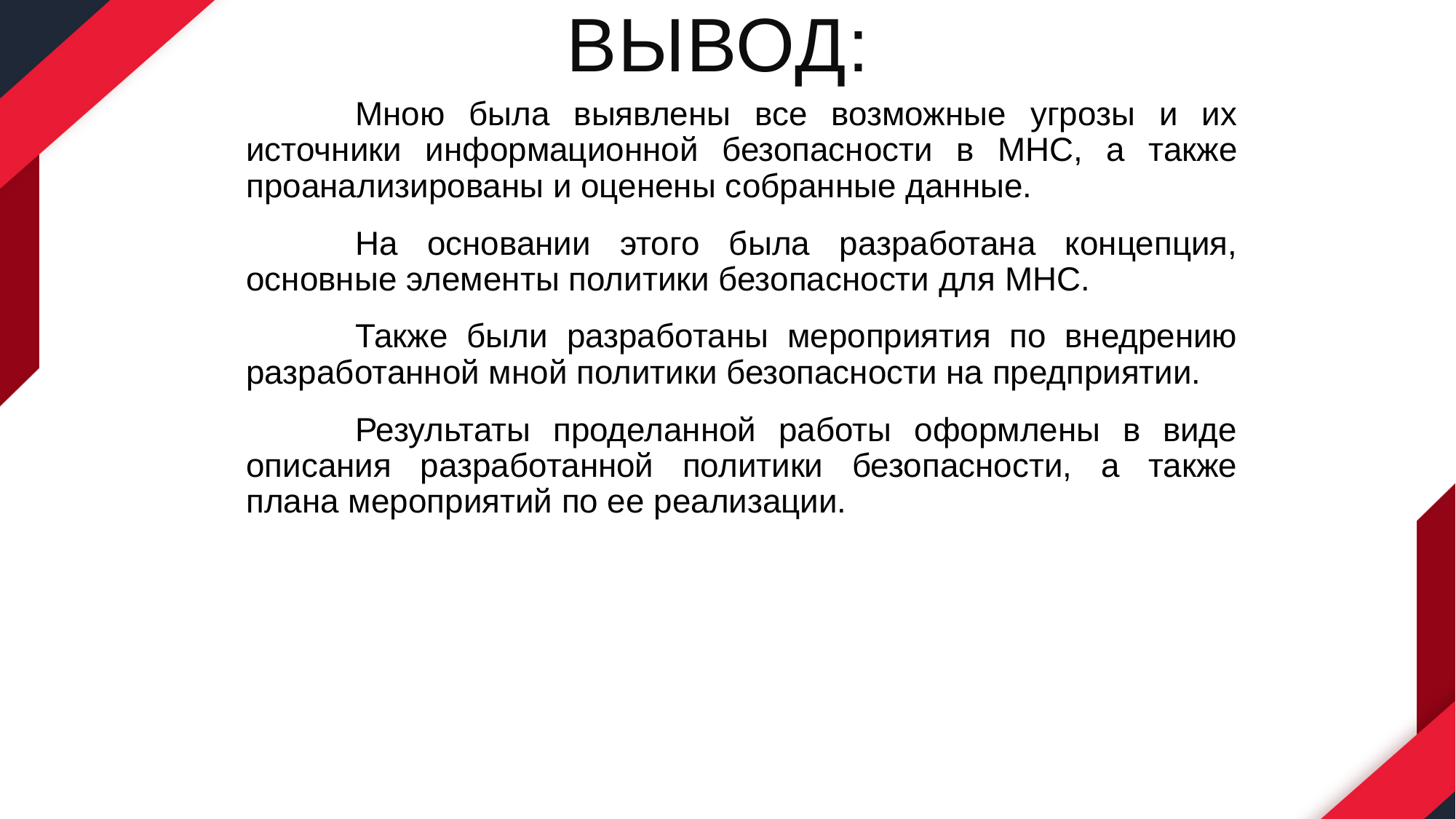

# Вывод:
	Мною была выявлены все возможные угрозы и их источники информационной безопасности в МНС, а также проанализированы и оценены собранные данные.
	На основании этого была разработана концепция, основные элементы политики безопасности для МНС.
	Также были разработаны мероприятия по внедрению разработанной мной политики безопасности на предприятии.
	Результаты проделанной работы оформлены в виде описания разработанной политики безопасности, а также плана мероприятий по ее реализации.